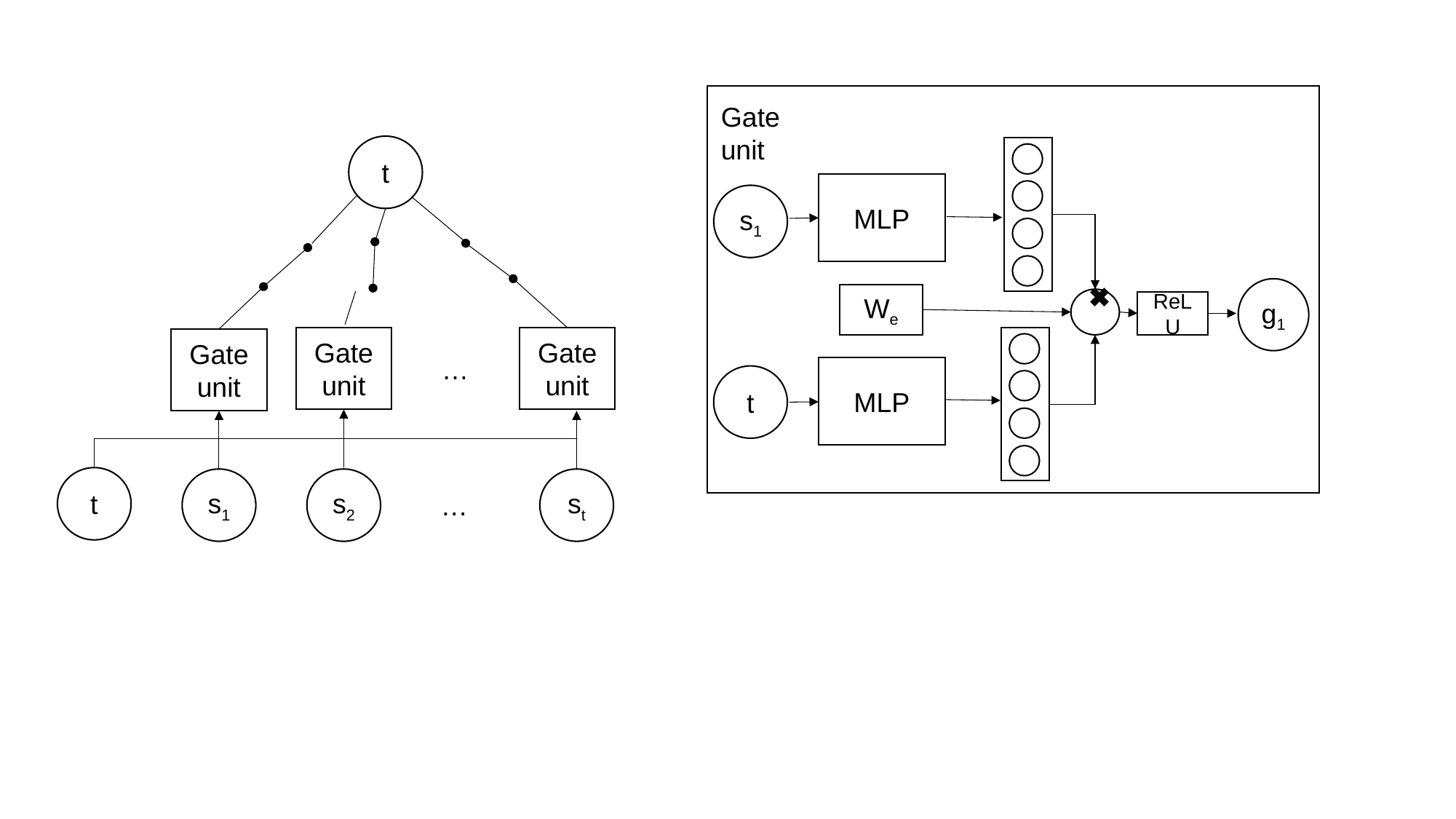

Gate unit

MLP

s1

g1
We
✖️
ReLU

MLP
t
t
Gate unit
…
Gate unit
Gate unit
…
t
s1
s2
st